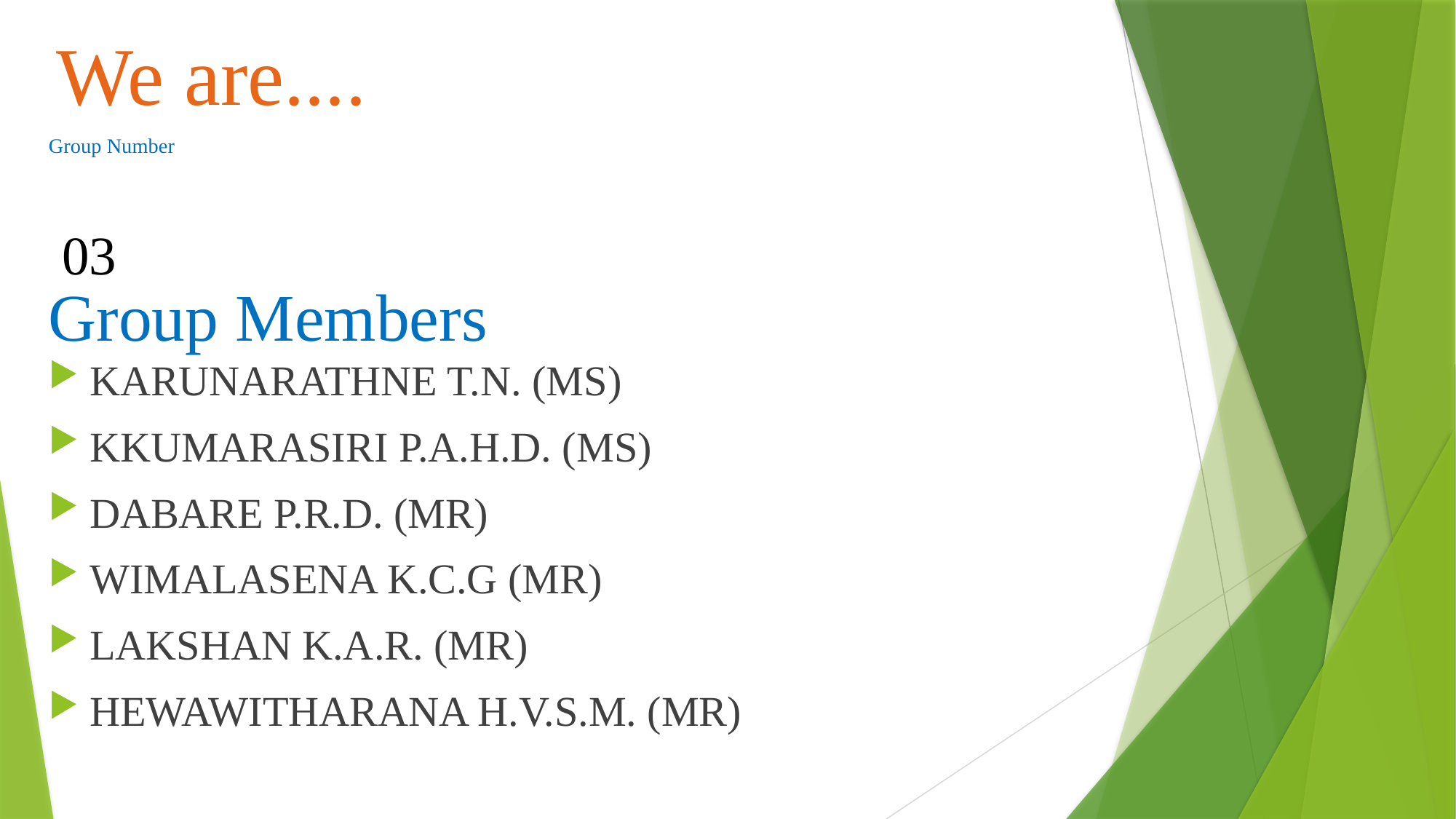

We are....
# Group Number
 03
Group Members
KARUNARATHNE T.N. (MS)
KKUMARASIRI P.A.H.D. (MS)
DABARE P.R.D. (MR)
WIMALASENA K.C.G (MR)
LAKSHAN K.A.R. (MR)
HEWAWITHARANA H.V.S.M. (MR)